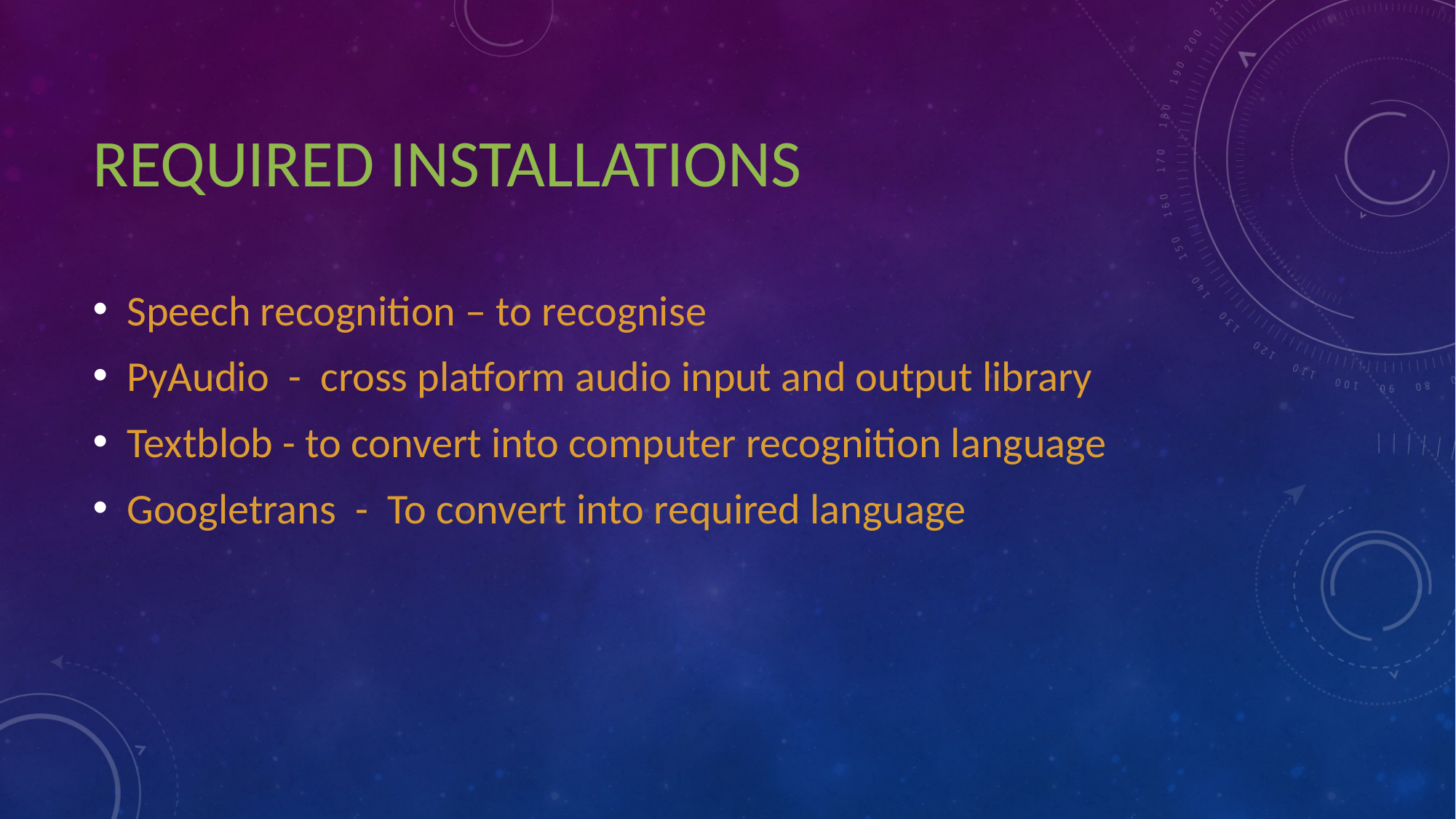

# Required installations
Speech recognition – to recognise
PyAudio  -  cross platform audio input and output library
Textblob - to convert into computer recognition language
Googletrans  -  To convert into required language